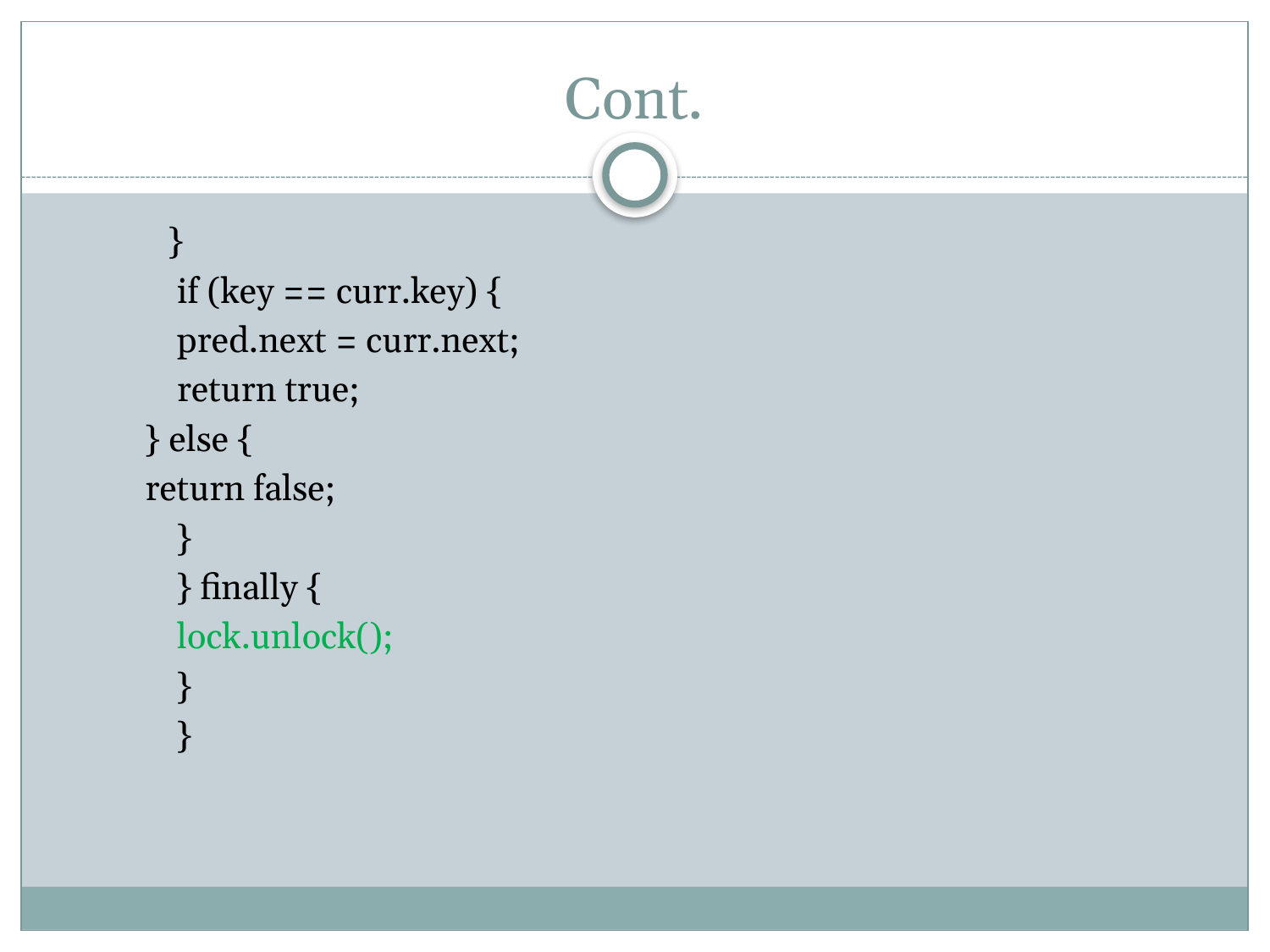

# Cont.
 	}
	 if (key == curr.key) {
	 pred.next = curr.next;
	 return true;
 } else {
 return false;
	 }
	 } finally {
	 lock.unlock();
	 }
	 }